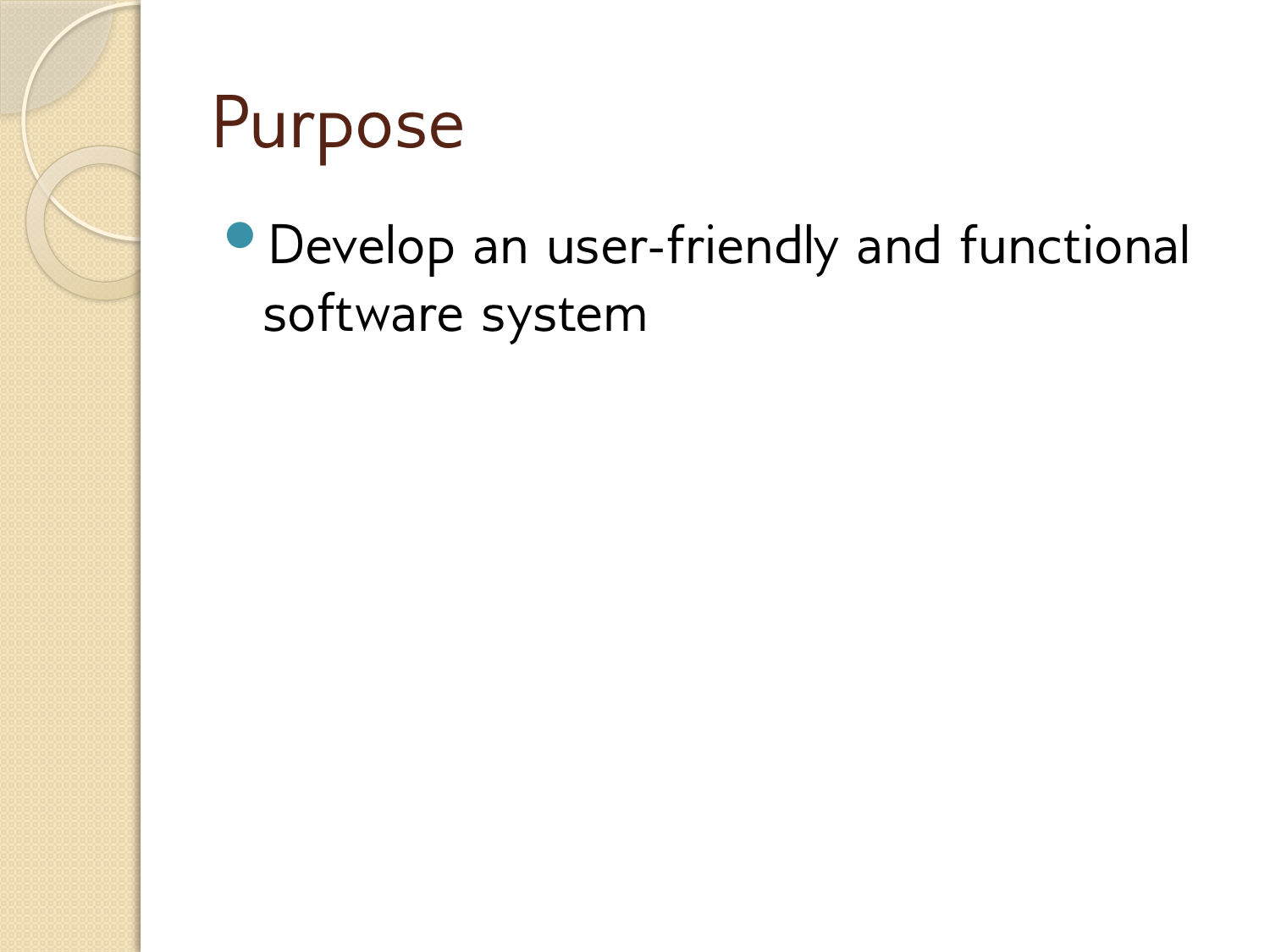

# Purpose
Develop an user-friendly and functional software system